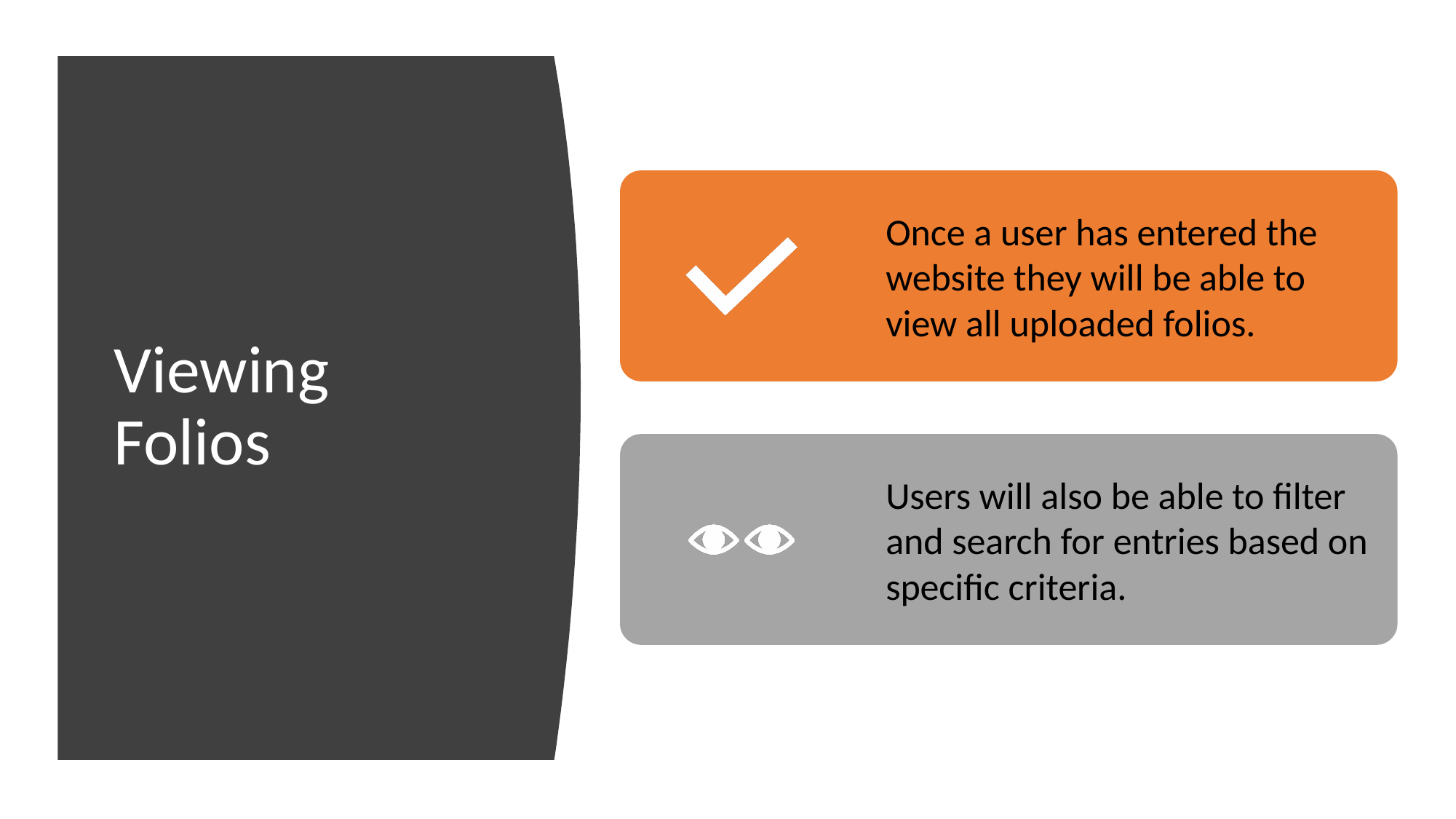

Once a user has entered the website they will be able to view all uploaded folios.
Users will also be able to filter and search for entries based on specific criteria.

# Viewing Folios